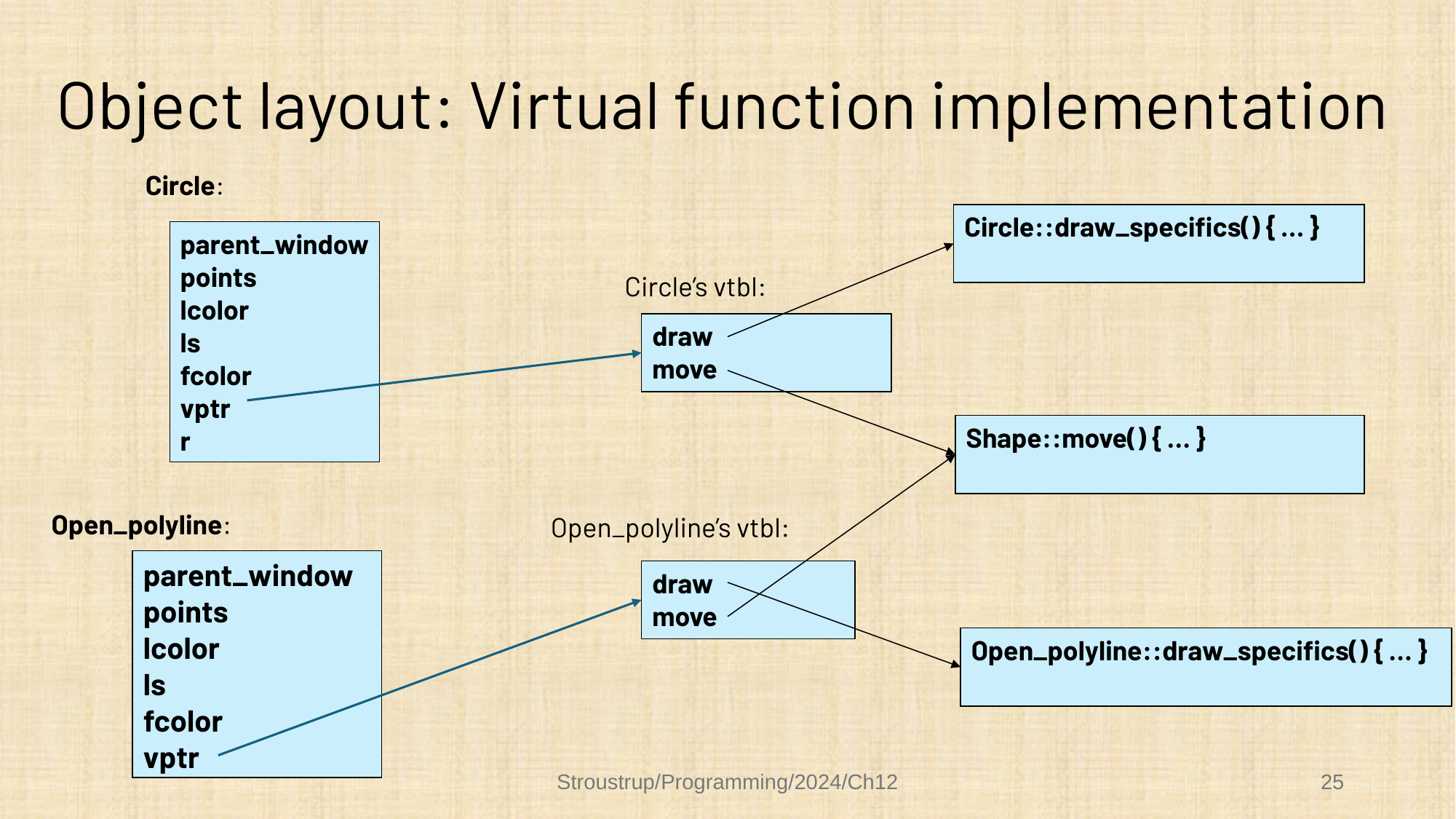

# Object layout: Virtual function implementation
Circle:
Circle::draw_specifics() { … }

parent_window
points
lcolor
ls
fcolor
vptr
r
Circle’s vtbl:
draw
move
Shape::move() { … }
Open_polyline:
Open_polyline’s vtbl:
parent_window
points
lcolor
ls
fcolor
vptr

draw
move
Open_polyline::draw_specifics() { … }

Stroustrup/Programming/2024/Ch12
25